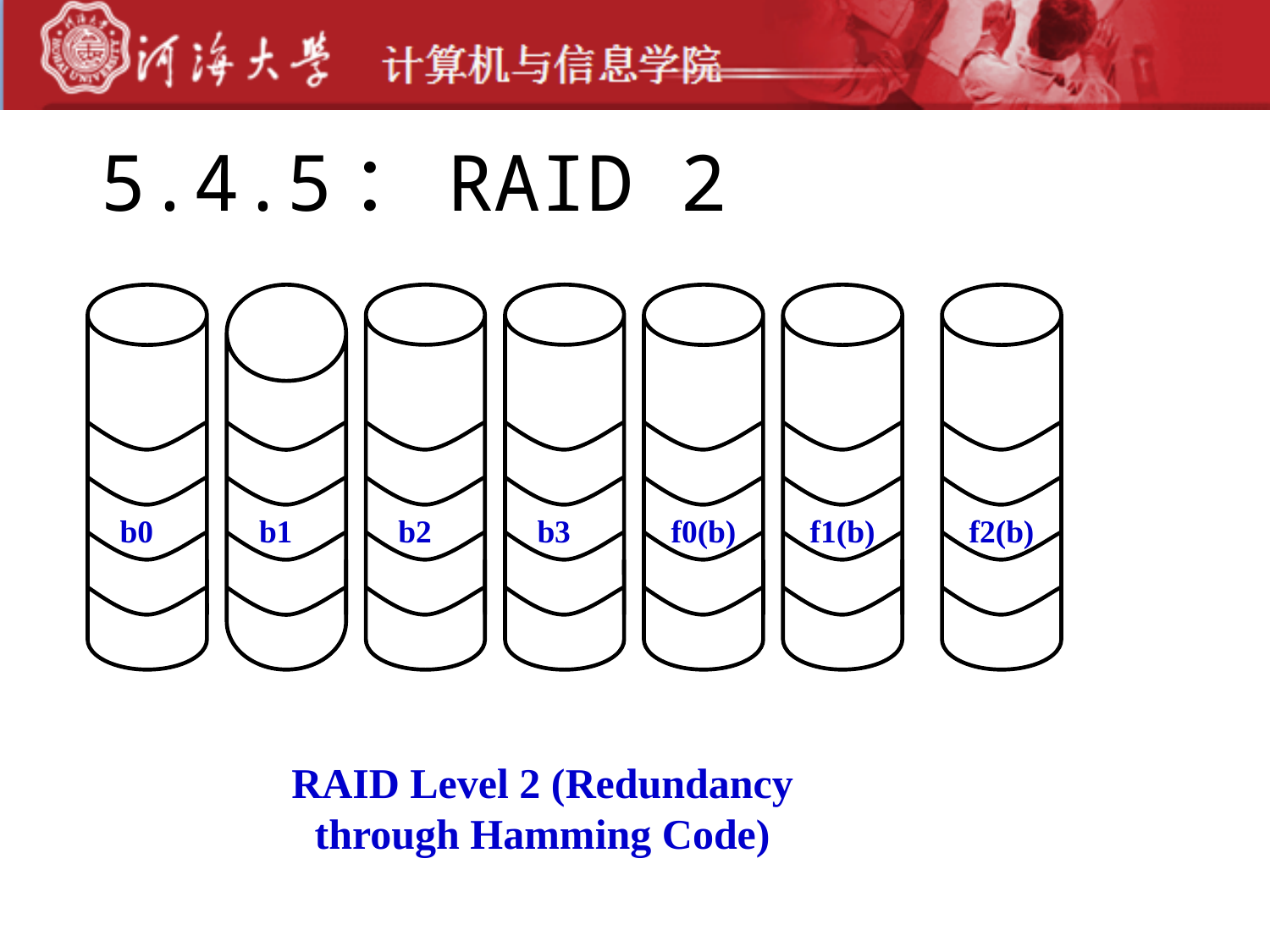

# 5.4.5：RAID 2

b0

b2

b3

f0(b)

f1(b)

f2(b)

b1

RAID Level 2 (Redundancy through Hamming Code)